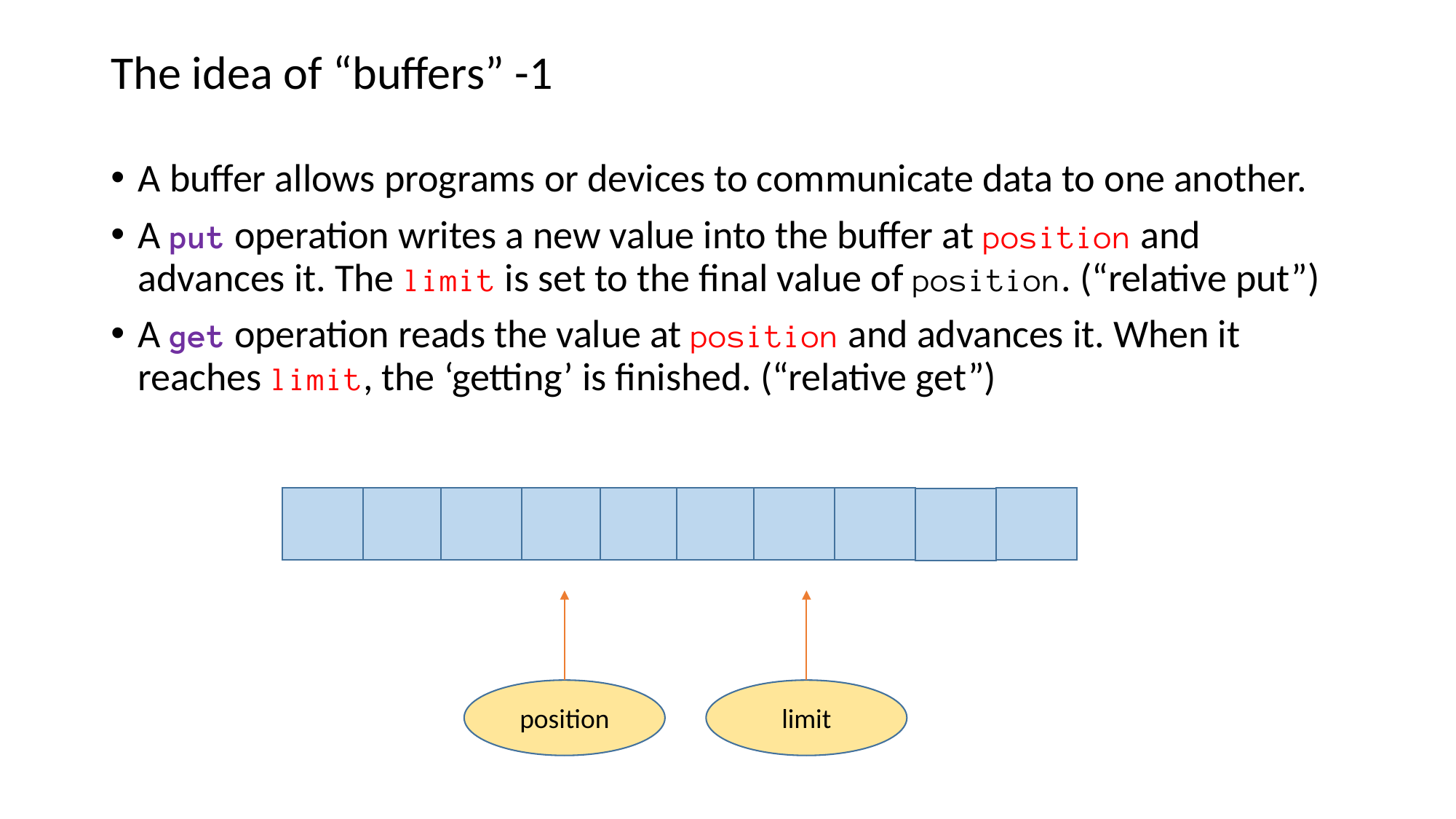

# The idea of “buffers” -1
A buffer allows programs or devices to communicate data to one another.
A put operation writes a new value into the buffer at position and advances it. The limit is set to the final value of position. (“relative put”)
A get operation reads the value at position and advances it. When it reaches limit, the ‘getting’ is finished. (“relative get”)

position

limit